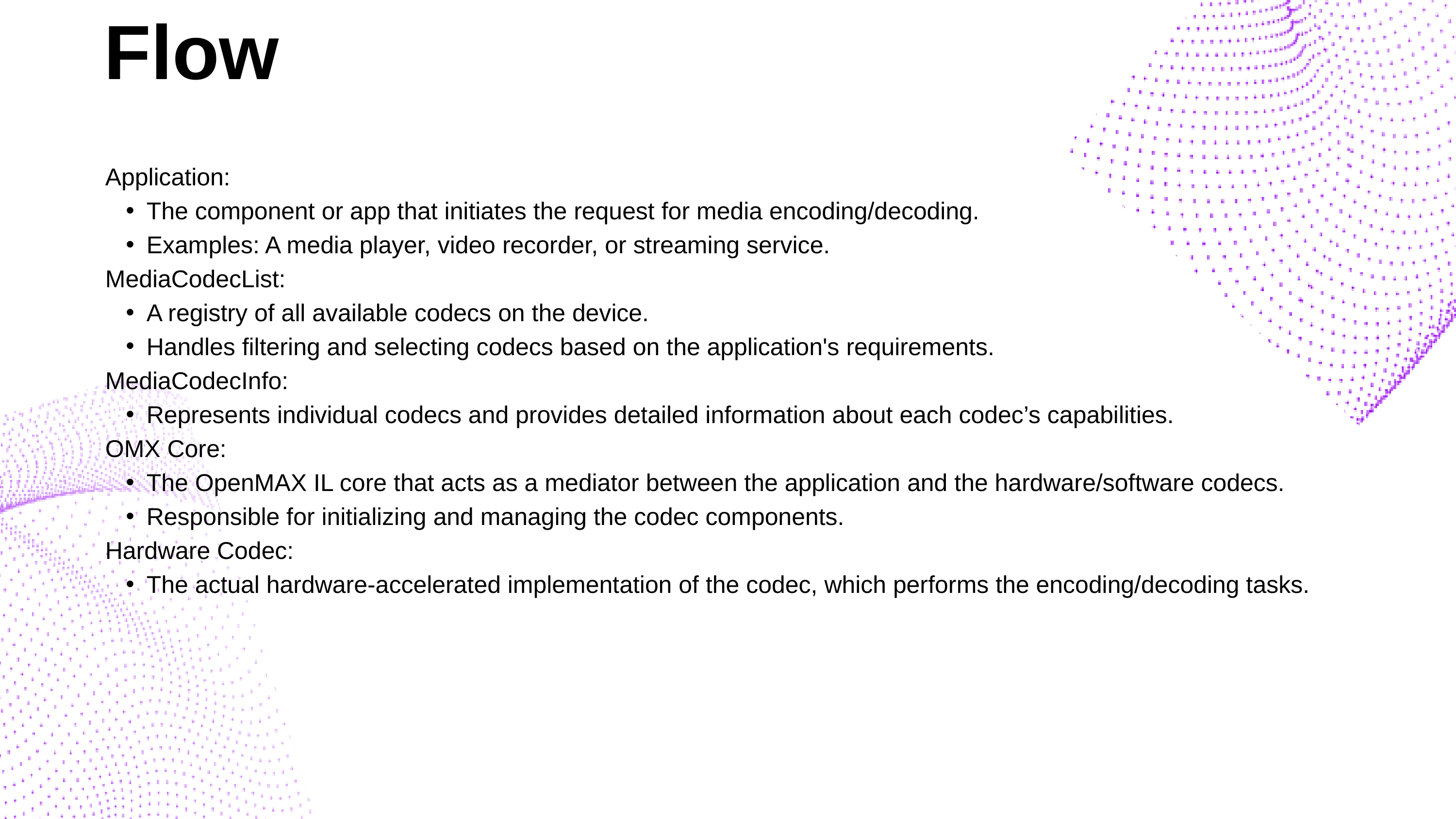

Flow

Application:
The component or app that initiates the request for media encoding/decoding.
Examples: A media player, video recorder, or streaming service.
MediaCodecList:
A registry of all available codecs on the device.
Handles filtering and selecting codecs based on the application's requirements.
MediaCodecInfo:
Represents individual codecs and provides detailed information about each codec’s capabilities.
OMX Core:
The OpenMAX IL core that acts as a mediator between the application and the hardware/software codecs.
Responsible for initializing and managing the codec components.
Hardware Codec:
The actual hardware-accelerated implementation of the codec, which performs the encoding/decoding tasks.